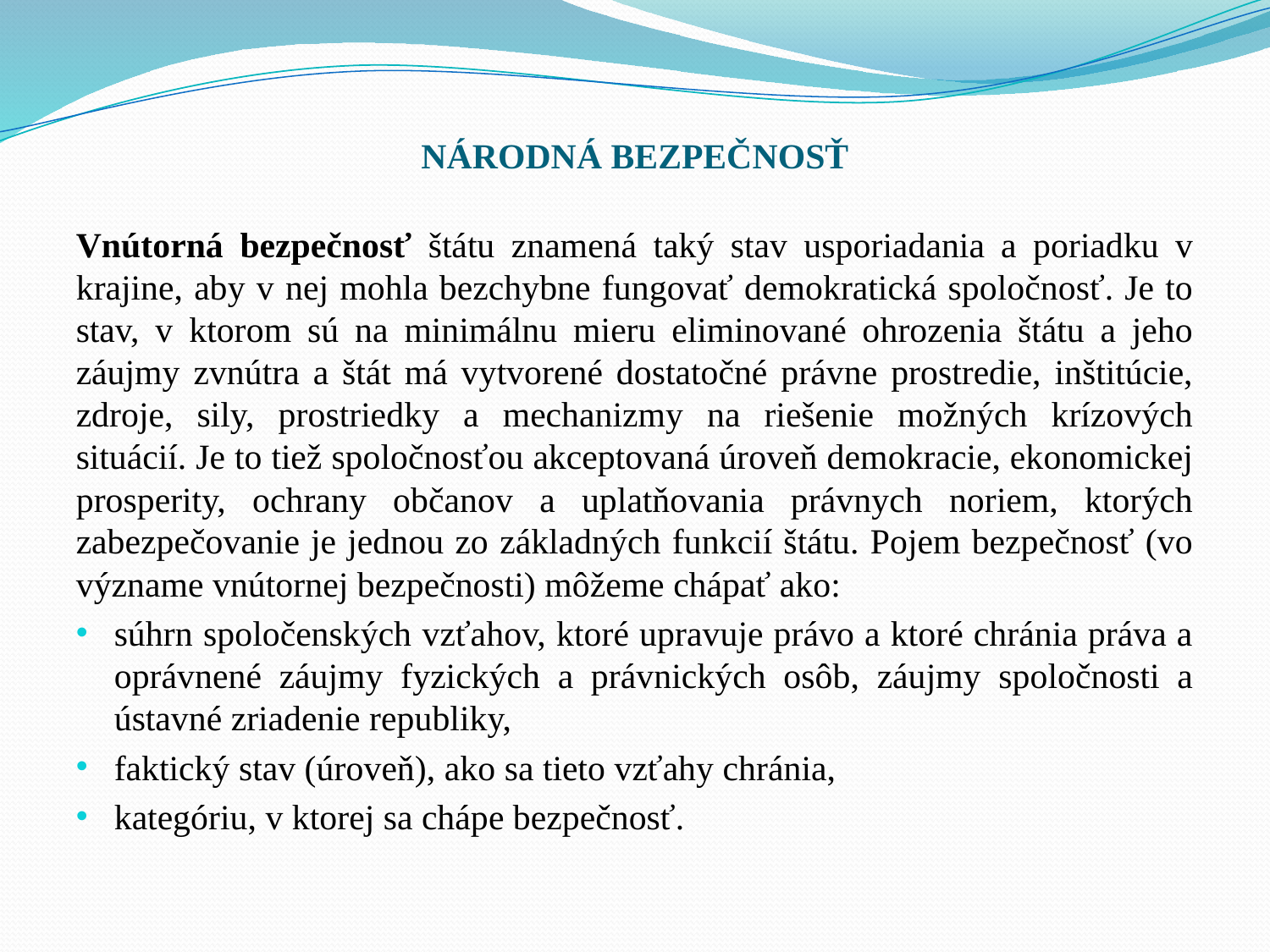

# NÁRODNÁ BEZPEČNOSŤ
Vnútorná bezpečnosť štátu znamená taký stav usporiadania a poriadku v krajine, aby v nej mohla bezchybne fungovať demokratická spoločnosť. Je to stav, v ktorom sú na minimálnu mieru eliminované ohrozenia štátu a jeho záujmy zvnútra a štát má vytvorené dostatočné právne prostredie, inštitúcie, zdroje, sily, prostriedky a mechanizmy na riešenie možných krízových situácií. Je to tiež spoločnosťou akceptovaná úroveň demokracie, ekonomickej prosperity, ochrany občanov a uplatňovania právnych noriem, ktorých zabezpečovanie je jednou zo základných funkcií štátu. Pojem bezpečnosť (vo význame vnútornej bezpečnosti) môžeme chápať ako:
súhrn spoločenských vzťahov, ktoré upravuje právo a ktoré chránia práva a oprávnené záujmy fyzických a právnických osôb, záujmy spoločnosti a ústavné zriadenie republiky,
faktický stav (úroveň), ako sa tieto vzťahy chránia,
kategóriu, v ktorej sa chápe bezpečnosť.